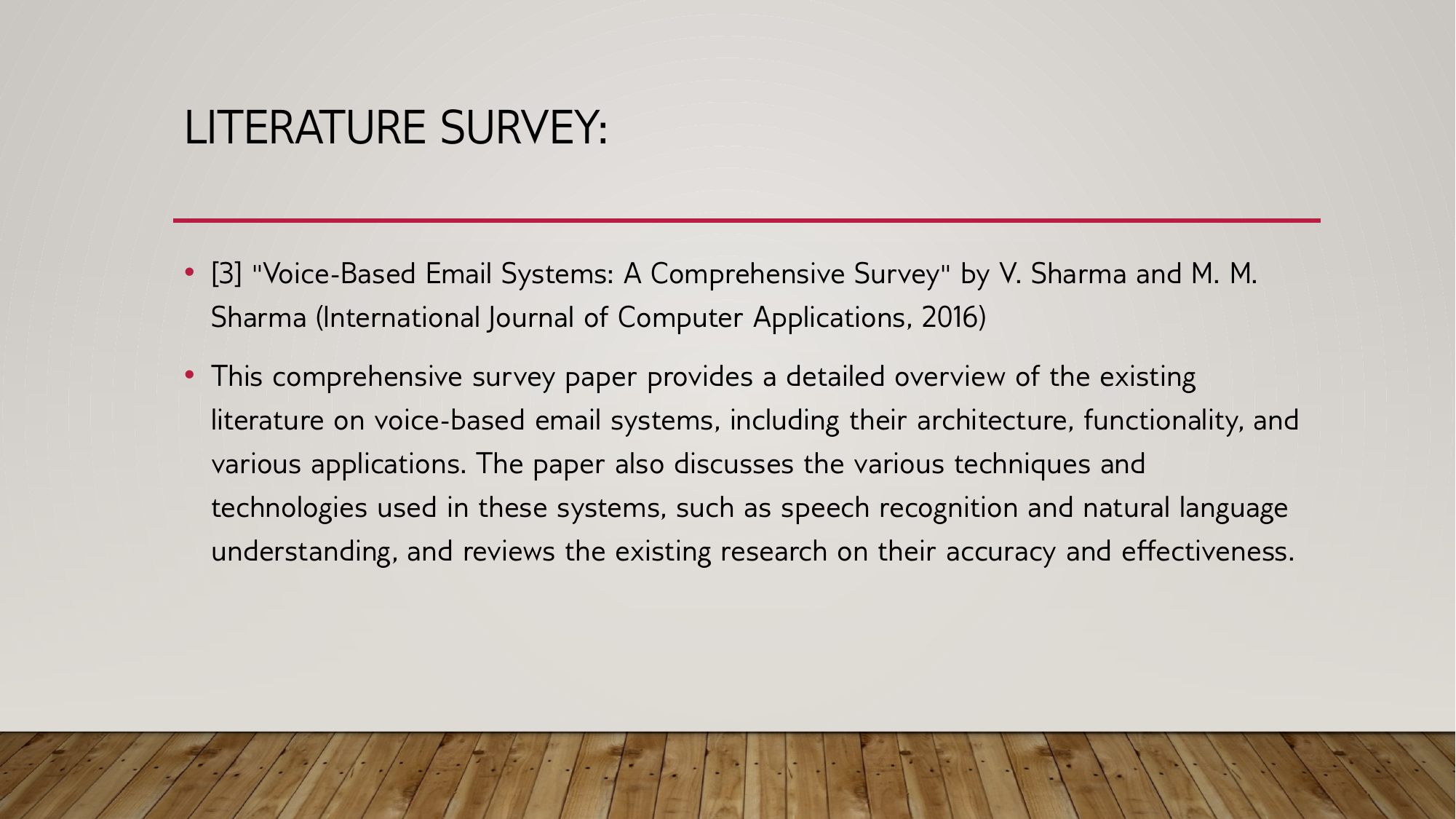

# LITERATURE SURVEY:
[3] "Voice-Based Email Systems: A Comprehensive Survey" by V. Sharma and M. M. Sharma (International Journal of Computer Applications, 2016)
This comprehensive survey paper provides a detailed overview of the existing literature on voice-based email systems, including their architecture, functionality, and various applications. The paper also discusses the various techniques and technologies used in these systems, such as speech recognition and natural language understanding, and reviews the existing research on their accuracy and effectiveness.